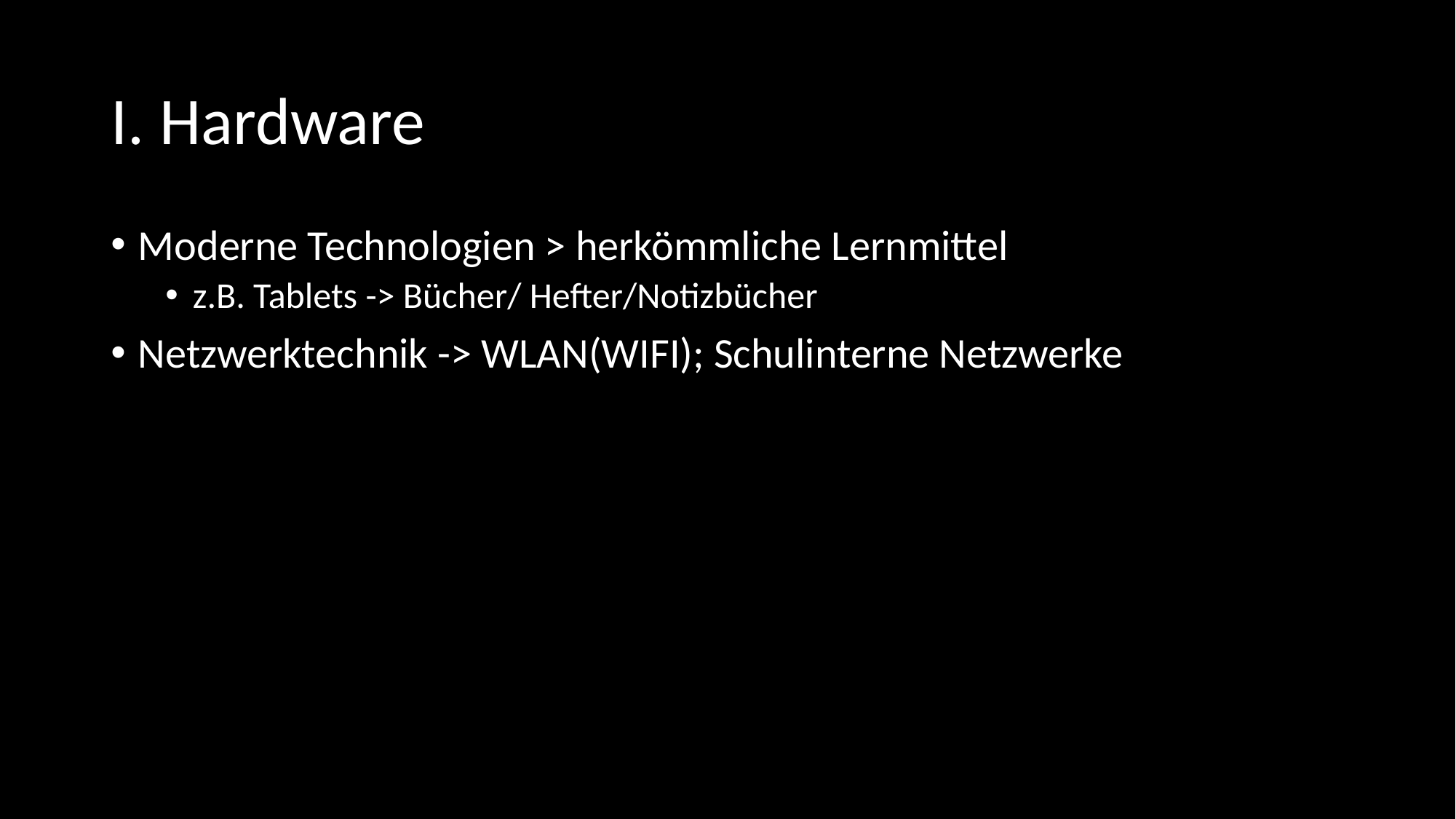

# I. Hardware
Moderne Technologien > herkömmliche Lernmittel
z.B. Tablets -> Bücher/ Hefter/Notizbücher
Netzwerktechnik -> WLAN(WIFI); Schulinterne Netzwerke